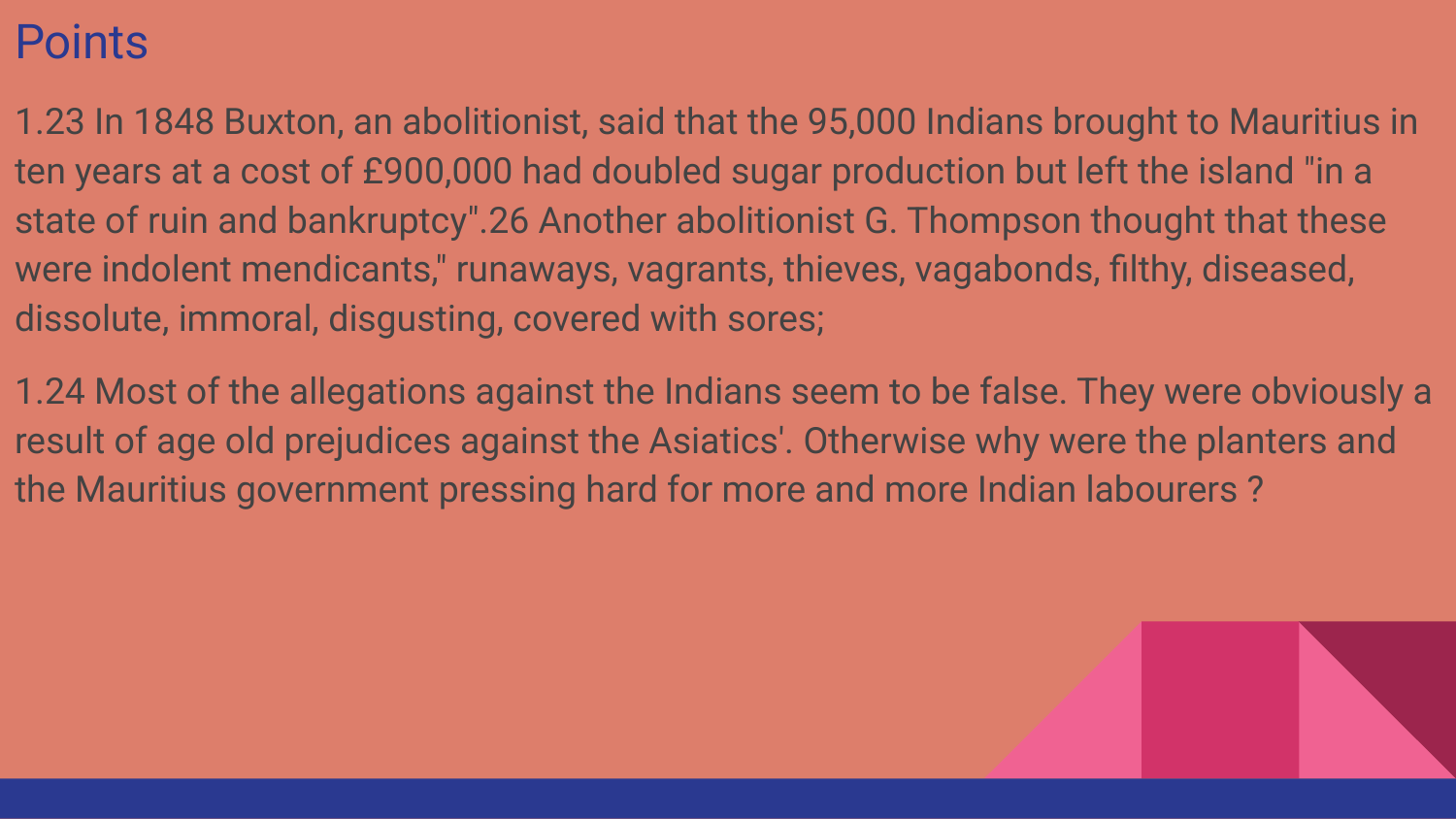

# Points
1.23 In 1848 Buxton, an abolitionist, said that the 95,000 Indians brought to Mauritius in ten years at a cost of £900,000 had doubled sugar production but left the island "in a state of ruin and bankruptcy".26 Another abolitionist G. Thompson thought that these were indolent mendicants," runaways, vagrants, thieves, vagabonds, filthy, diseased, dissolute, immoral, disgusting, covered with sores;
1.24 Most of the allegations against the Indians seem to be false. They were obviously a result of age old prejudices against the Asiatics'. Otherwise why were the planters and the Mauritius government pressing hard for more and more Indian labourers ?